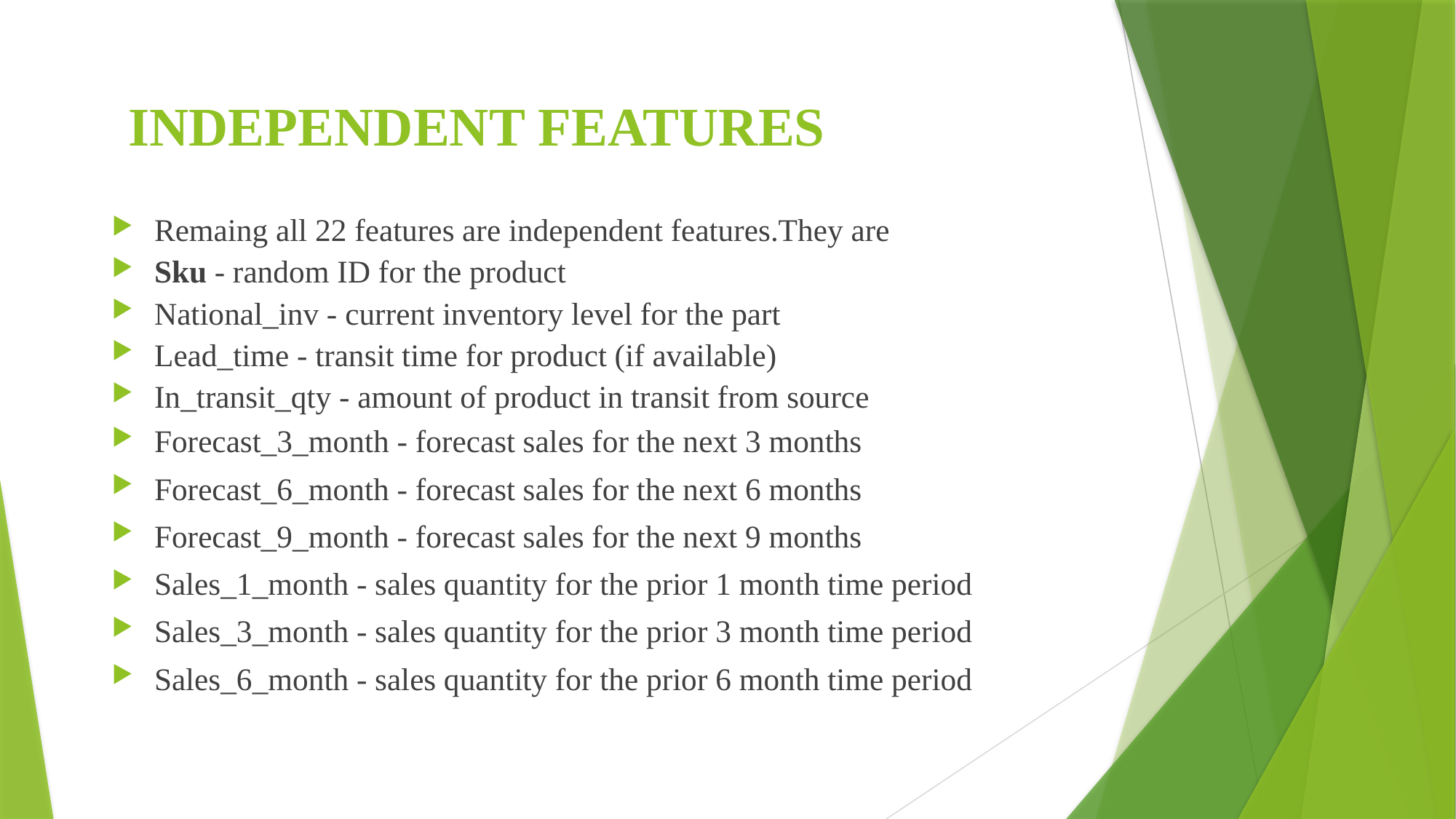

# INDEPENDENT FEATURES
Remaing all 22 features are independent features.They are
Sku - random ID for the product
National_inv - current inventory level for the part
Lead_time - transit time for product (if available)
In_transit_qty - amount of product in transit from source
Forecast_3_month - forecast sales for the next 3 months
Forecast_6_month - forecast sales for the next 6 months
Forecast_9_month - forecast sales for the next 9 months
Sales_1_month - sales quantity for the prior 1 month time period
Sales_3_month - sales quantity for the prior 3 month time period
Sales_6_month - sales quantity for the prior 6 month time period